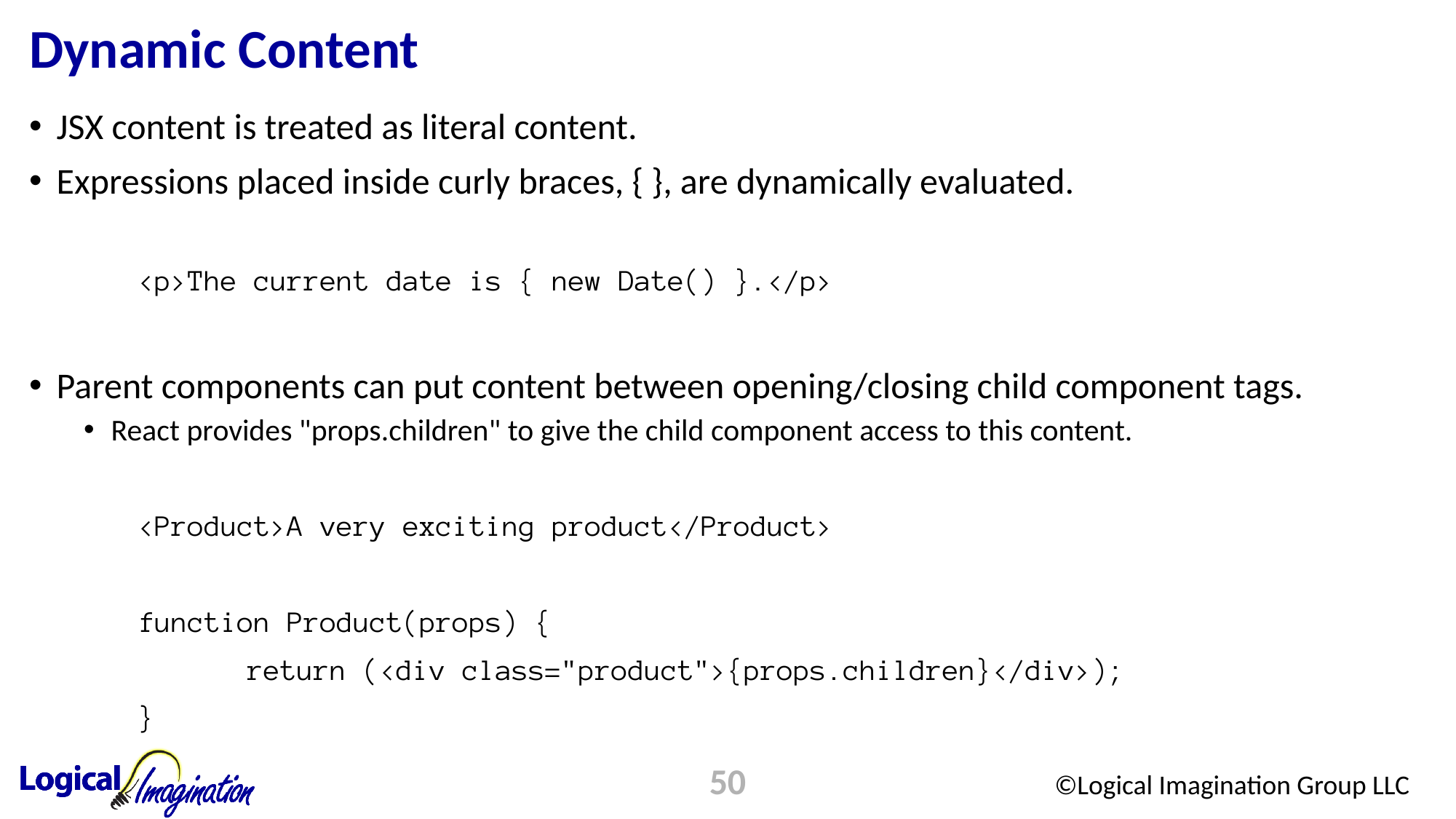

# Dynamic Content
JSX content is treated as literal content.
Expressions placed inside curly braces, { }, are dynamically evaluated.

	<p>The current date is { new Date() }.</p>

Parent components can put content between opening/closing child component tags.
React provides "props.children" to give the child component access to this content.

	<Product>A very exciting product</Product>

	function Product(props) {
		return (<div class="product">{props.children}</div>);
	}

50